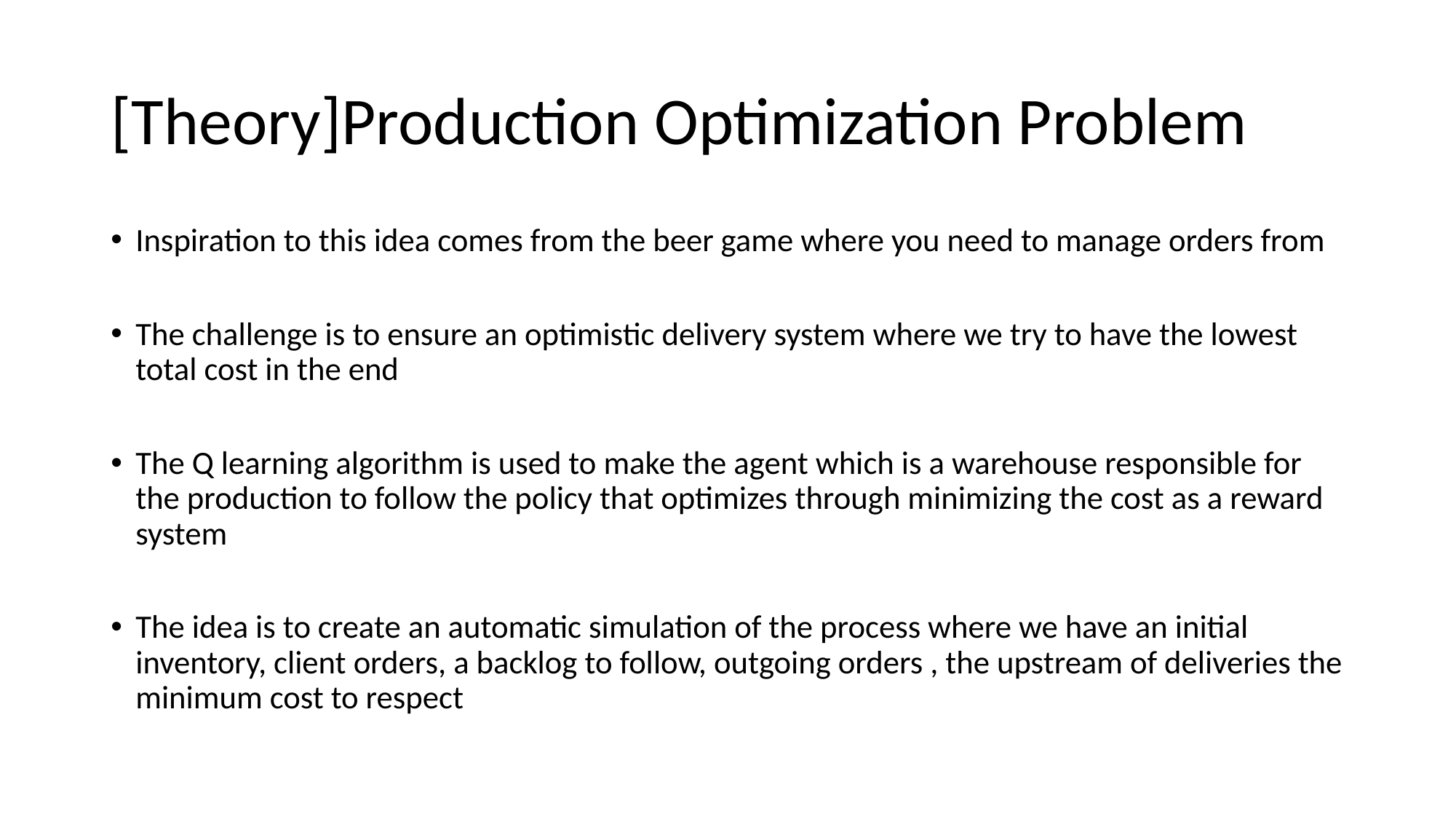

# [Theory]Production Optimization Problem
Inspiration to this idea comes from the beer game where you need to manage orders from

The challenge is to ensure an optimistic delivery system where we try to have the lowest total cost in the end

The Q learning algorithm is used to make the agent which is a warehouse responsible for the production to follow the policy that optimizes through minimizing the cost as a reward system

The idea is to create an automatic simulation of the process where we have an initial inventory, client orders, a backlog to follow, outgoing orders , the upstream of deliveries the minimum cost to respect